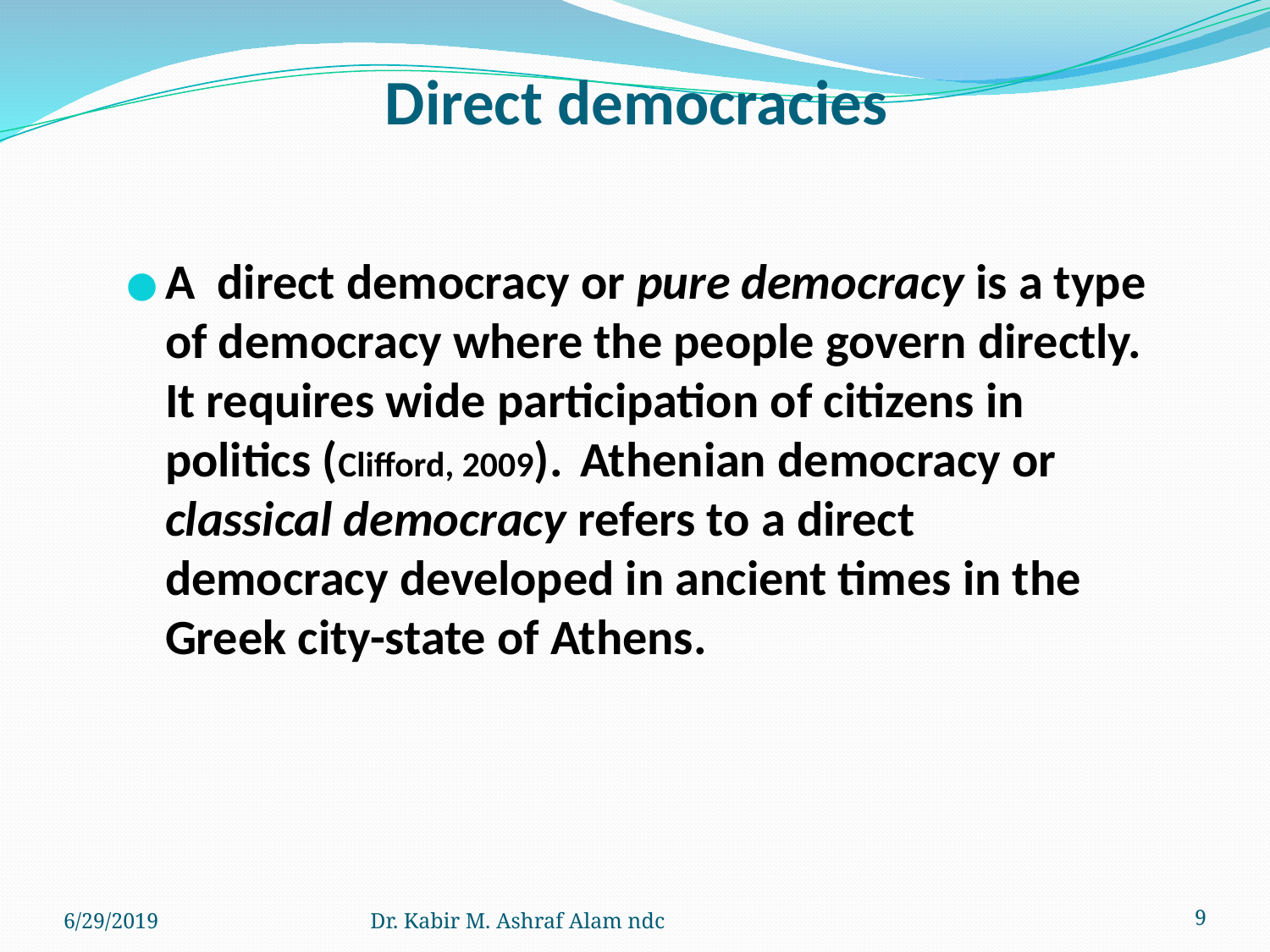

# Direct democracies
A  direct democracy or pure democracy is a type of democracy where the people govern directly. It requires wide participation of citizens in politics (Clifford, 2009).  Athenian democracy or classical democracy refers to a direct democracy developed in ancient times in the Greek city-state of Athens.
6/29/2019
Dr. Kabir M. Ashraf Alam ndc
9